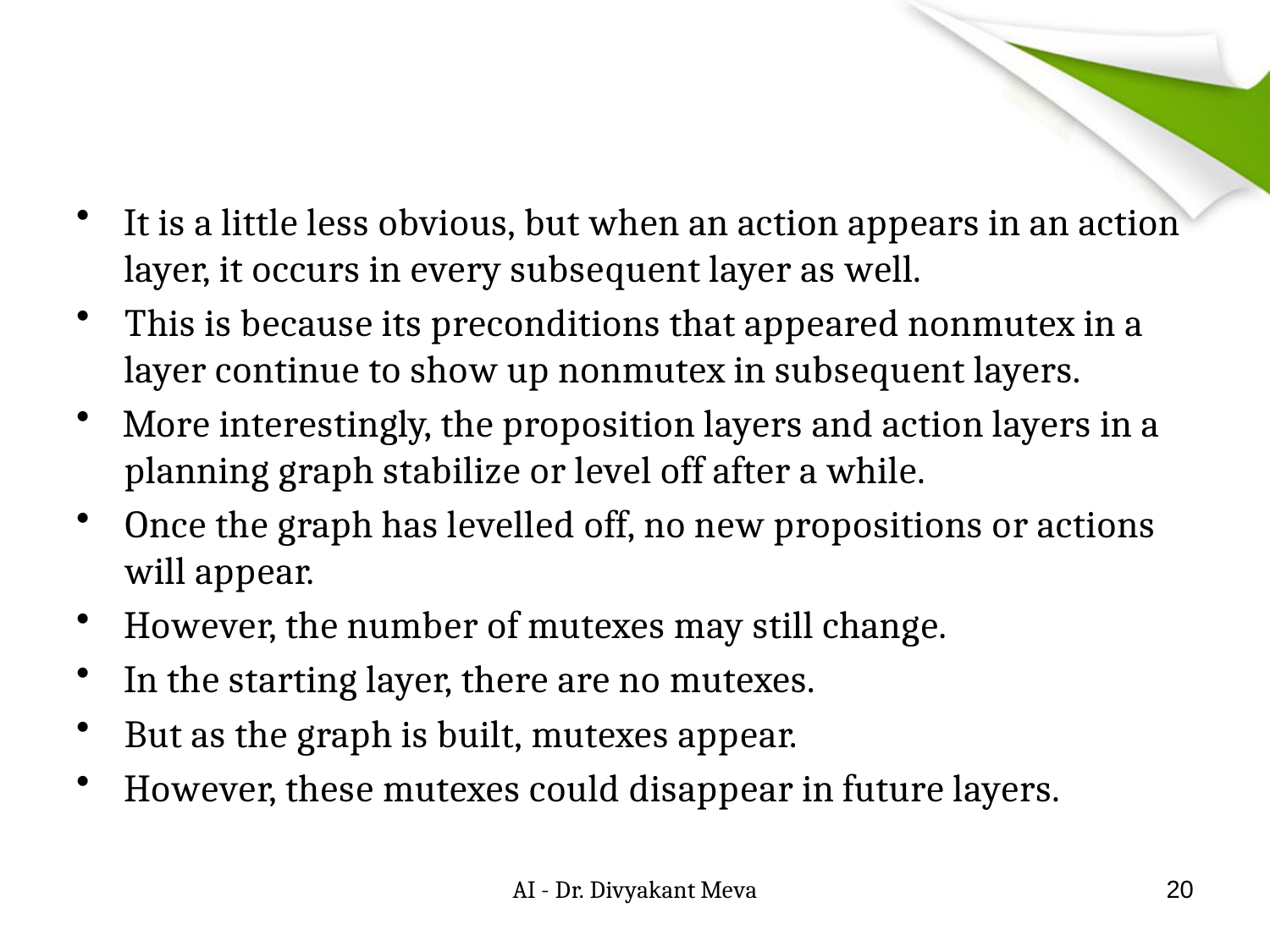

#
It is a little less obvious, but when an action appears in an action layer, it occurs in every subsequent layer as well.
This is because its preconditions that appeared nonmutex in a layer continue to show up nonmutex in subsequent layers.
More interestingly, the proposition layers and action layers in a planning graph stabilize or level off after a while.
Once the graph has levelled off, no new propositions or actions will appear.
However, the number of mutexes may still change.
In the starting layer, there are no mutexes.
But as the graph is built, mutexes appear.
However, these mutexes could disappear in future layers.
AI - Dr. Divyakant Meva
20